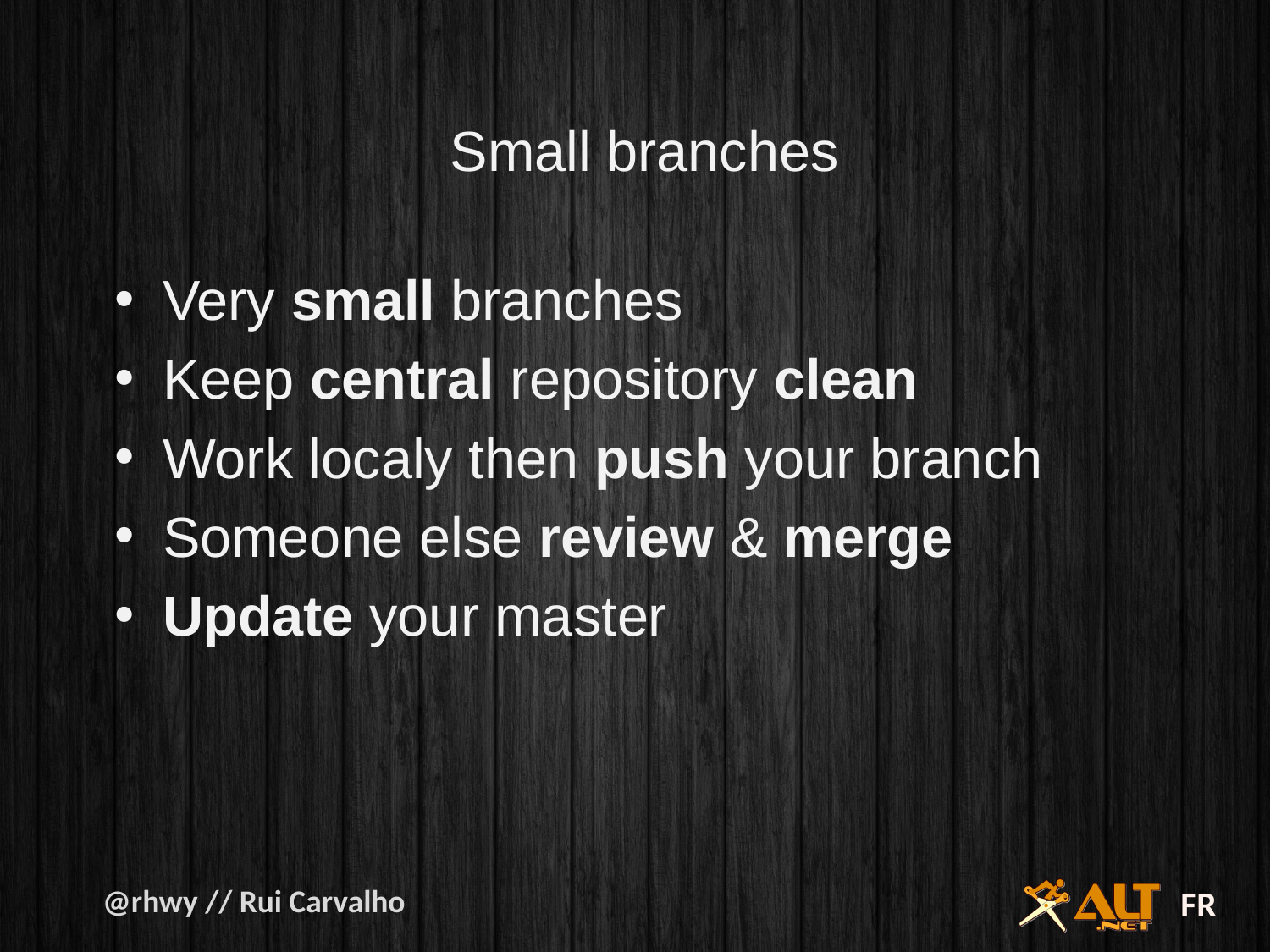

Small branches
Very small branches
Keep central repository clean
Work localy then push your branch
Someone else review & merge
Update your master